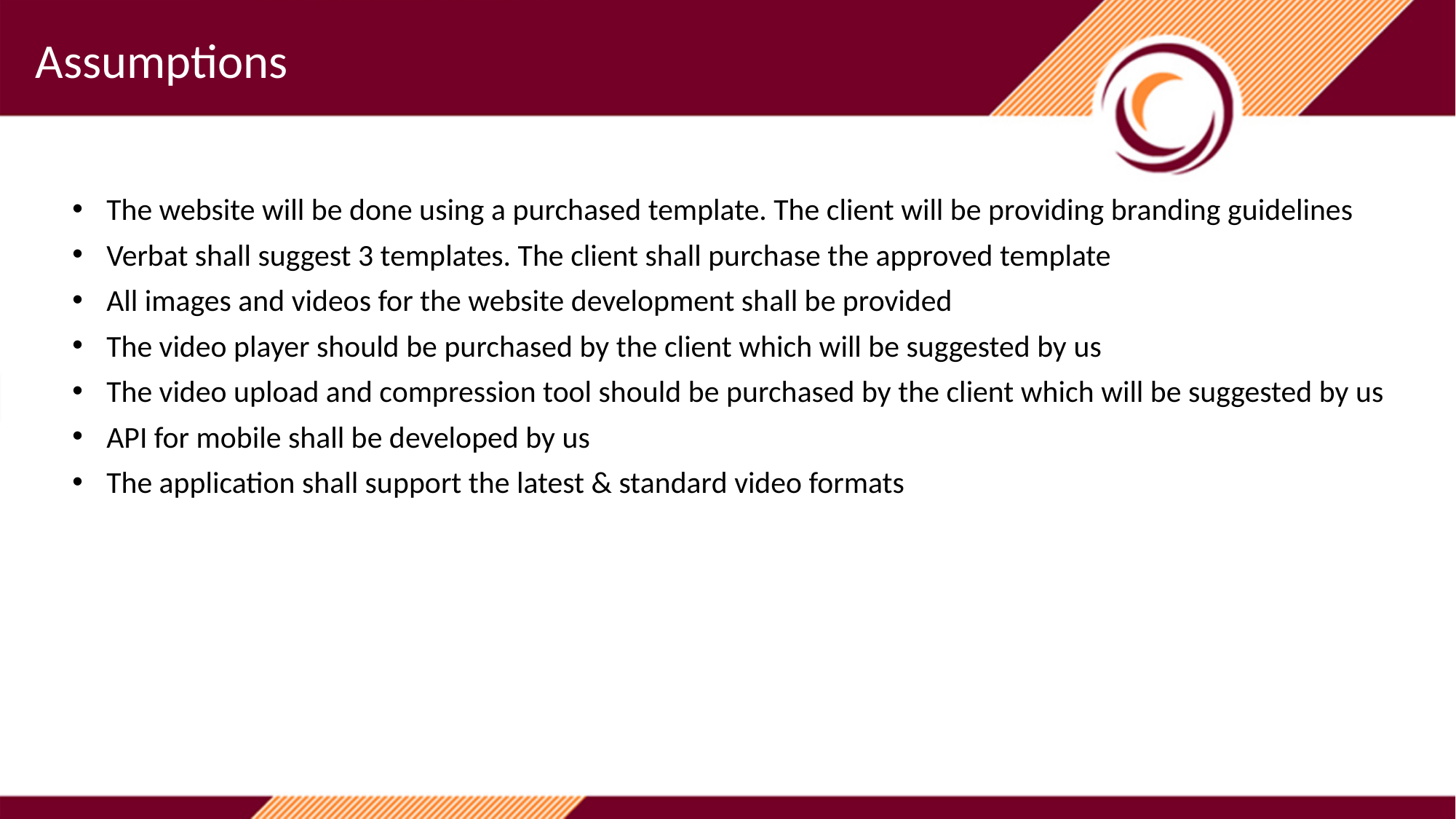

Assumptions
The website will be done using a purchased template. The client will be providing branding guidelines
Verbat shall suggest 3 templates. The client shall purchase the approved template
All images and videos for the website development shall be provided
The video player should be purchased by the client which will be suggested by us
The video upload and compression tool should be purchased by the client which will be suggested by us
API for mobile shall be developed by us
The application shall support the latest & standard video formats